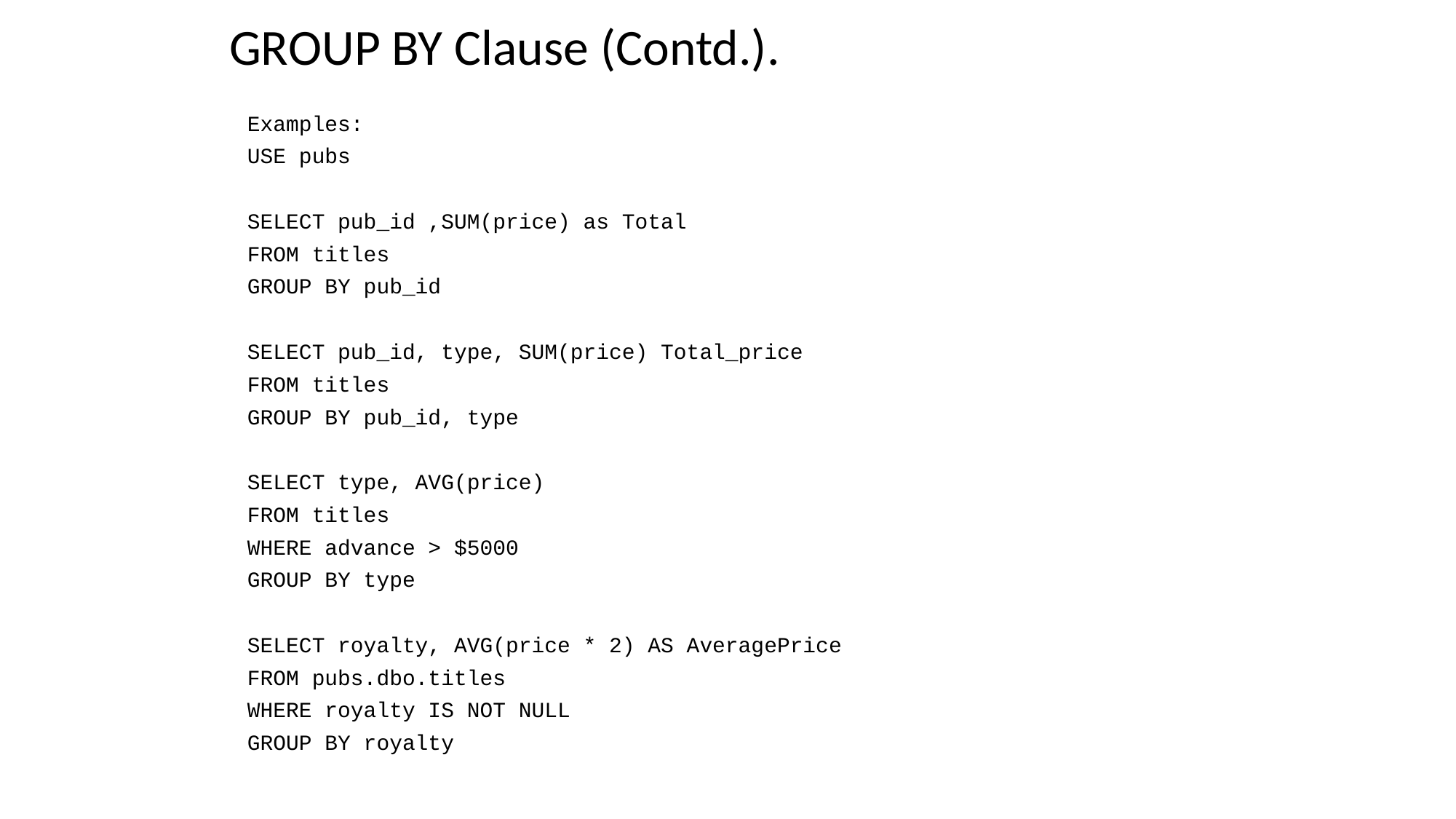

GROUP BY Clause (Contd.).
Examples:
USE pubs

SELECT pub_id ,SUM(price) as Total
FROM titles
GROUP BY pub_id

SELECT pub_id, type, SUM(price) Total_price
FROM titles
GROUP BY pub_id, type

SELECT type, AVG(price)
FROM titles
WHERE advance > $5000
GROUP BY type

SELECT royalty, AVG(price * 2) AS AveragePrice
FROM pubs.dbo.titles
WHERE royalty IS NOT NULL
GROUP BY royalty